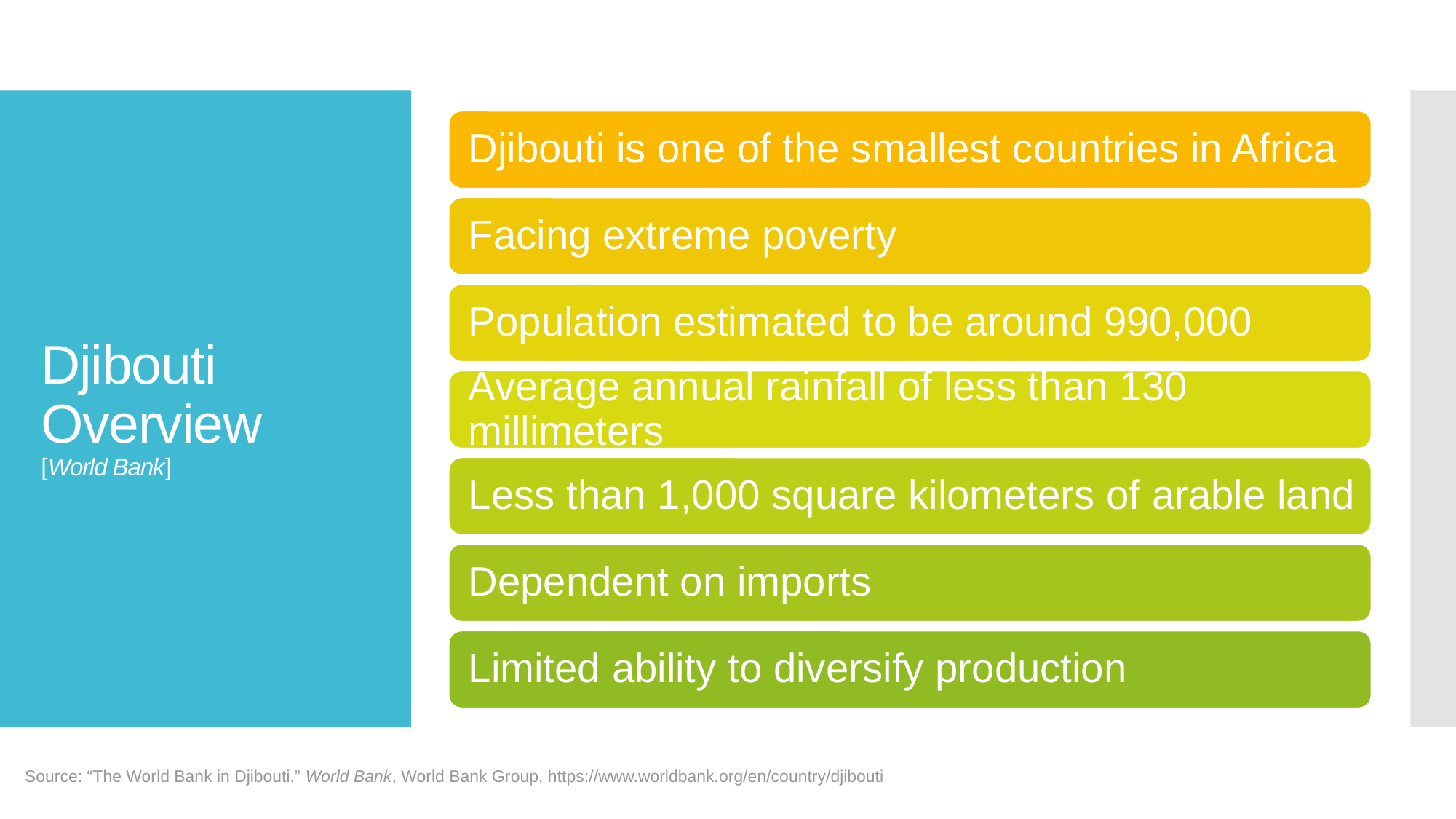

Djibouti is one of the smallest countries in Africa
Facing extreme poverty
Population estimated to be around 990,000
Average annual rainfall of less than 130 millimeters
Less than 1,000 square kilometers of arable land
Dependent on imports
Limited ability to diversify production
# Djibouti Overview [World Bank]
Source: “The World Bank in Djibouti.” World Bank, World Bank Group, https://www.worldbank.org/en/country/djibouti